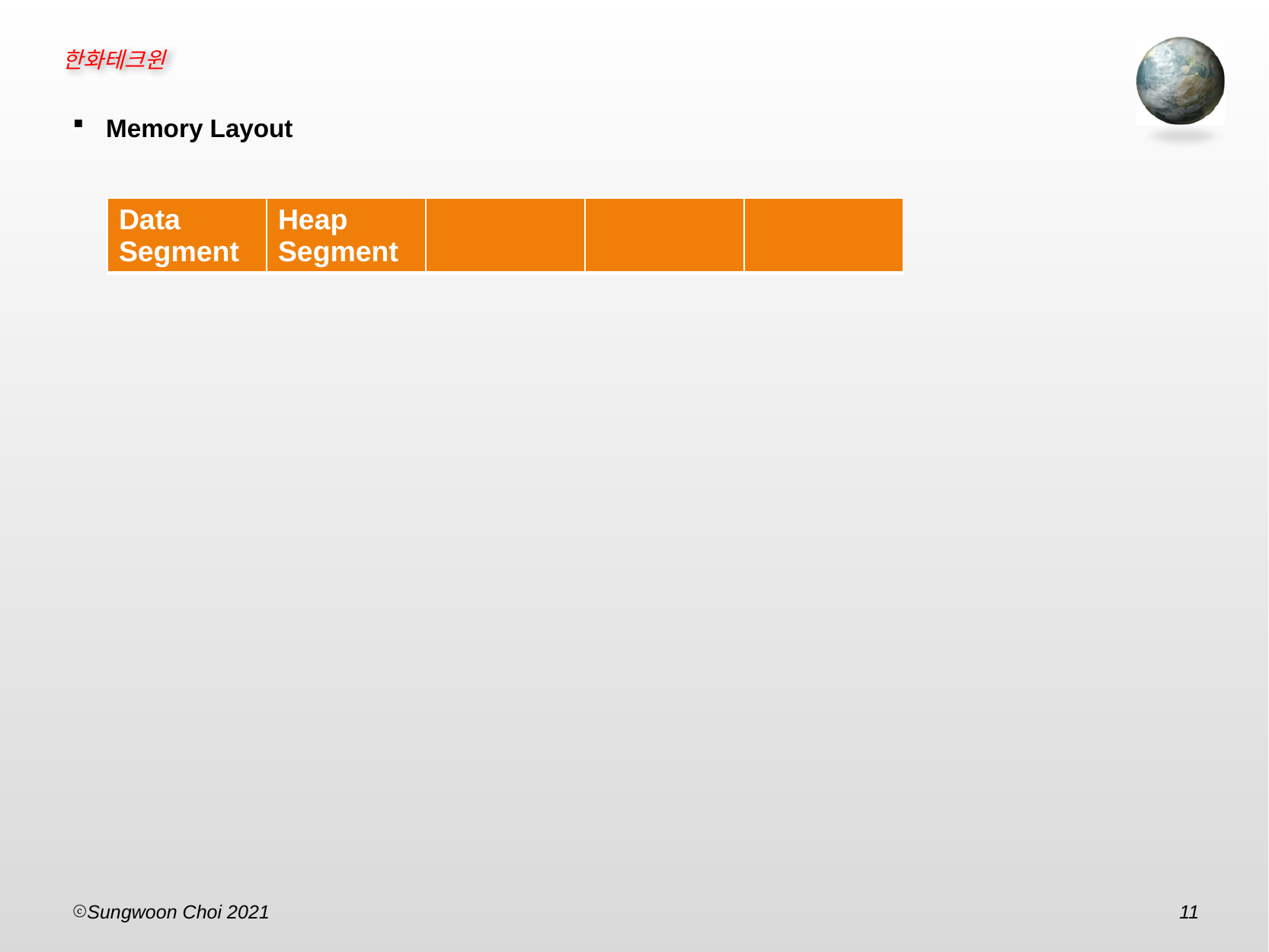

Memory Layout
| Data Segment | Heap Segment |  |  |  |
| --- | --- | --- | --- | --- |
Sungwoon Choi 2021
11